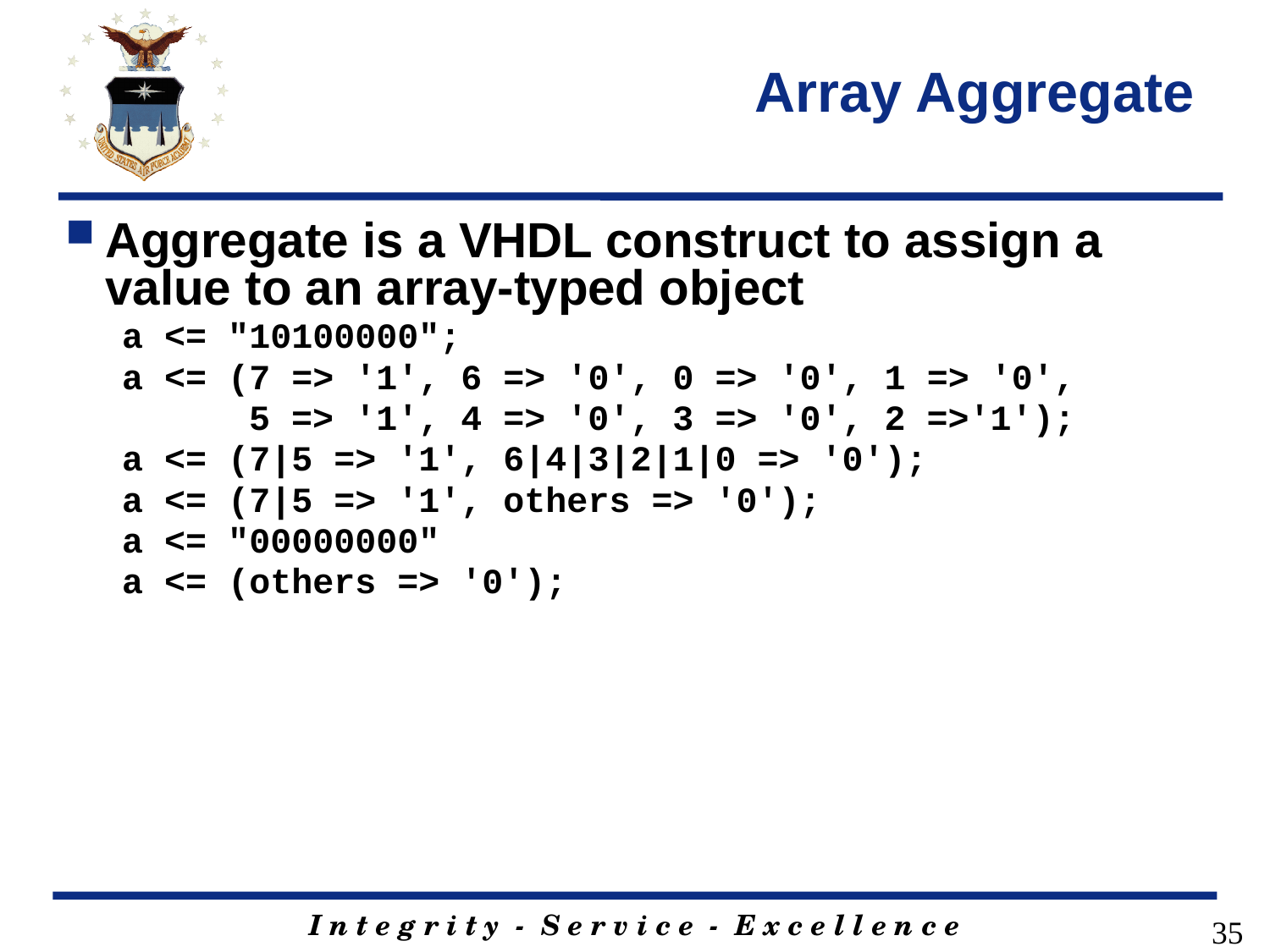

# Array Aggregate
Aggregate is a VHDL construct to assign a value to an array-typed object
a <= "10100000";
a <= (7 => '1', 6 => '0', 0 => '0', 1 => '0',
      5 => '1', 4 => '0', 3 => '0', 2 =>'1');
a <= (7|5 => '1', 6|4|3|2|1|0 => '0');
a <= (7|5 => '1', others => '0');
a <= "00000000"
a <= (others => '0');

35